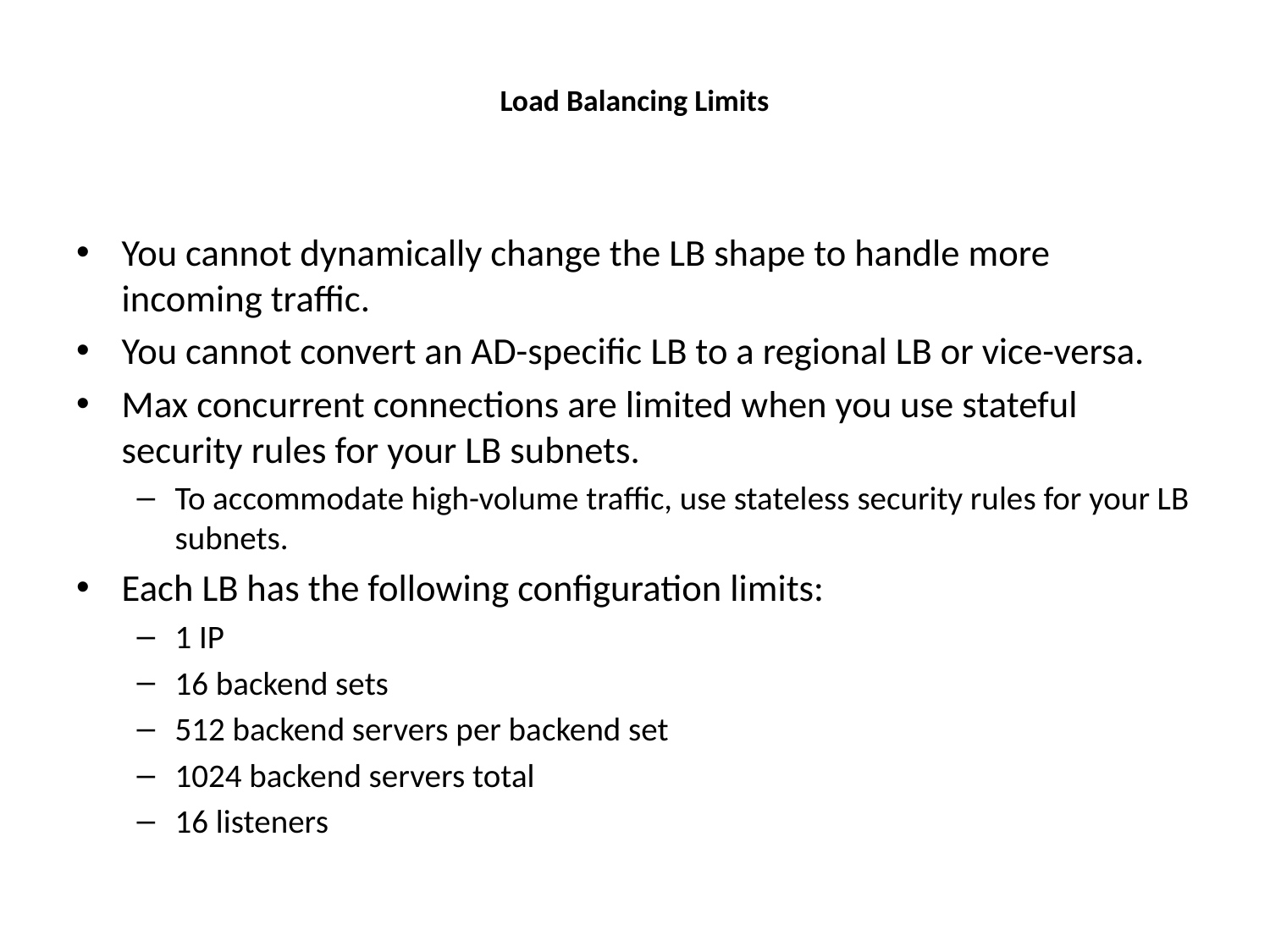

# Load Balancing Limits
You cannot dynamically change the LB shape to handle more incoming traffic.
You cannot convert an AD-specific LB to a regional LB or vice-versa.
Max concurrent connections are limited when you use stateful security rules for your LB subnets.
To accommodate high-volume traffic, use stateless security rules for your LB subnets.
Each LB has the following configuration limits:
1 IP
16 backend sets
512 backend servers per backend set
1024 backend servers total
16 listeners